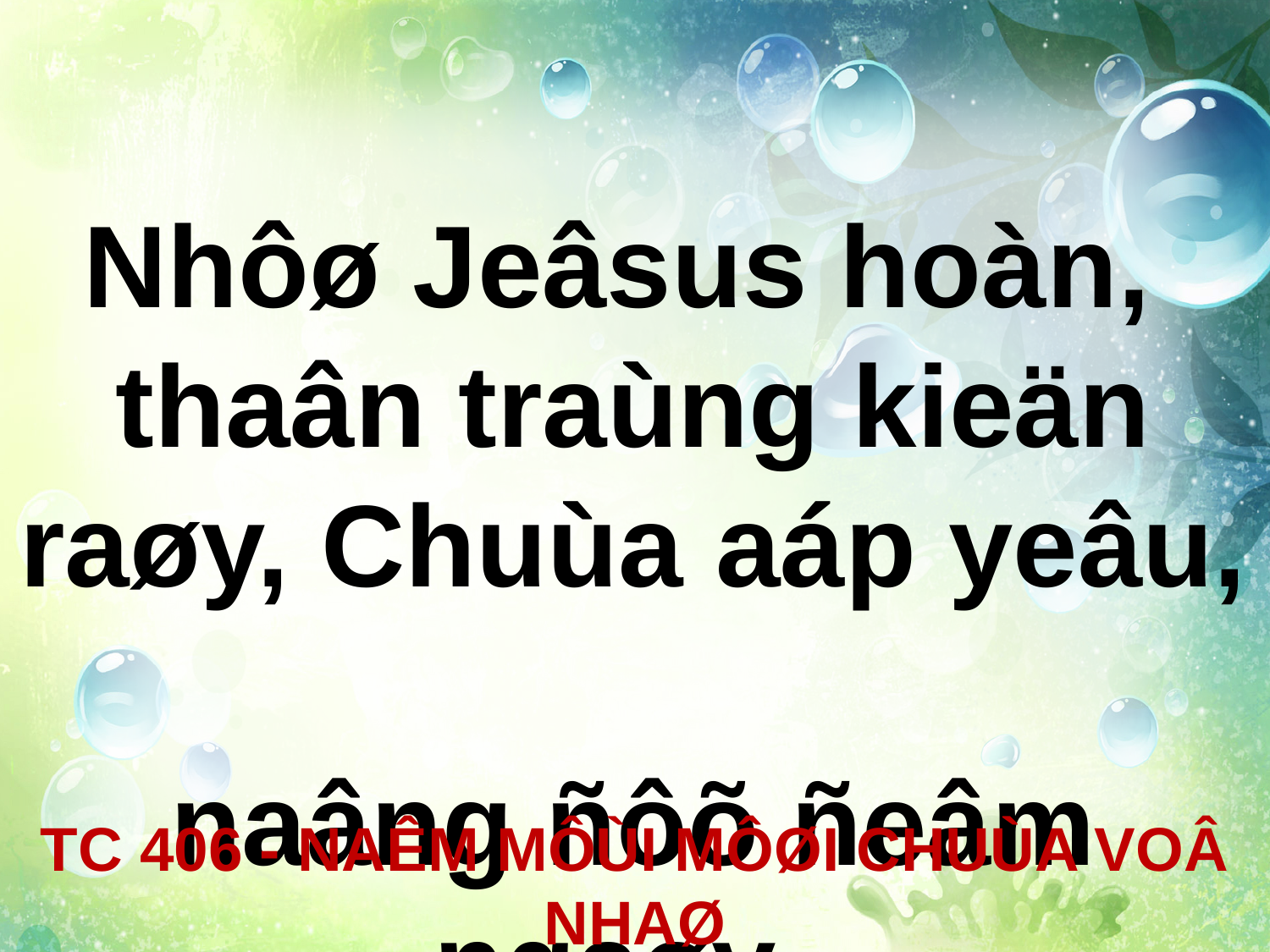

Nhôø Jeâsus hoàn,
thaân traùng kieän raøy, Chuùa aáp yeâu,
naâng ñôõ ñeâm ngaøy.
TC 406 - NAÊM MÔÙI MÔØI CHUÙA VOÂ NHAØ